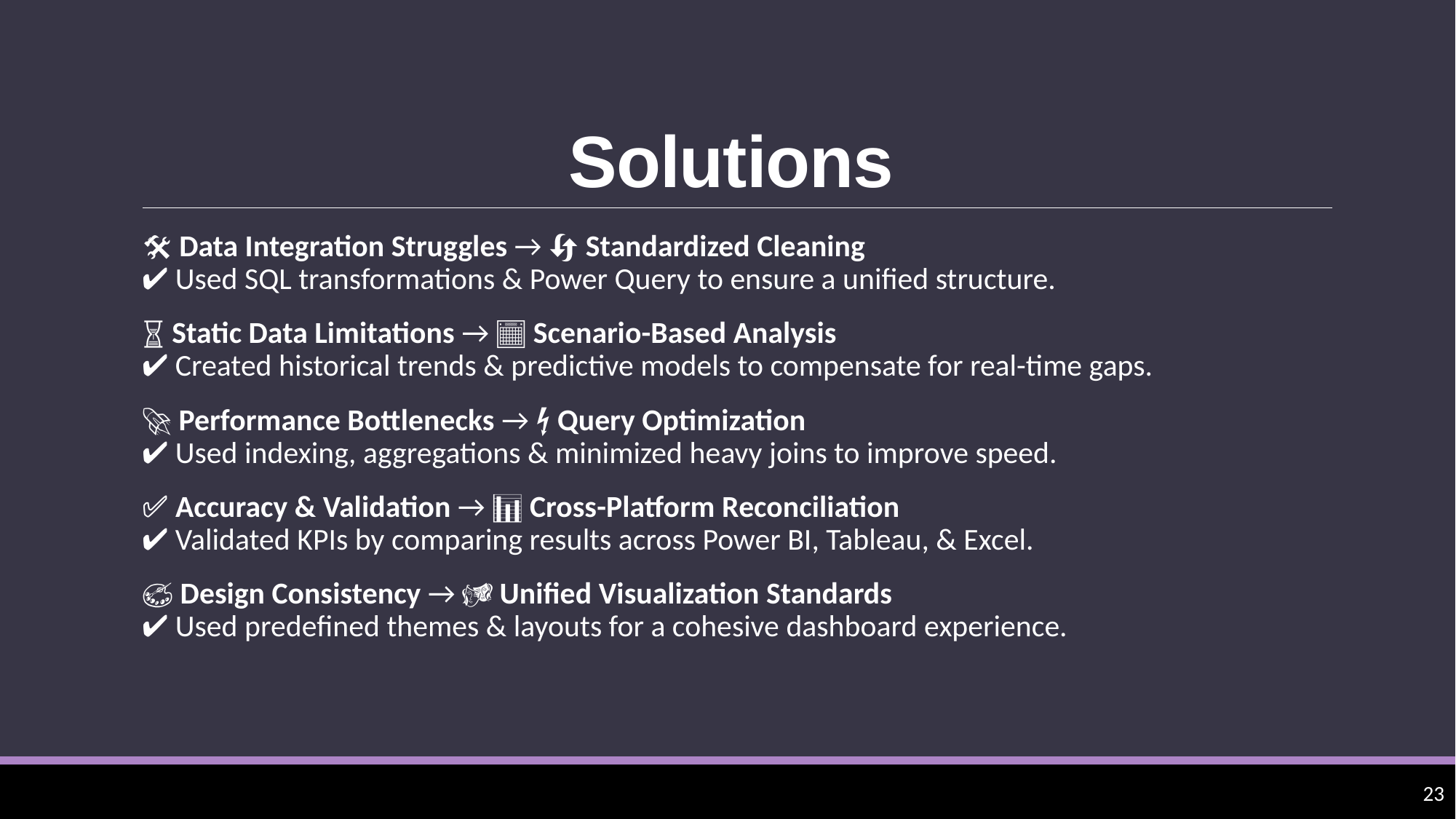

# Solutions
🛠 Data Integration Struggles → 🔄 Standardized Cleaning
✔ Used SQL transformations & Power Query to ensure a unified structure.
⏳ Static Data Limitations → 📅 Scenario-Based Analysis
✔ Created historical trends & predictive models to compensate for real-time gaps.
🚀 Performance Bottlenecks → ⚡ Query Optimization
✔ Used indexing, aggregations & minimized heavy joins to improve speed.
✅ Accuracy & Validation → 📊 Cross-Platform Reconciliation
✔ Validated KPIs by comparing results across Power BI, Tableau, & Excel.
🎨 Design Consistency → 🎭 Unified Visualization Standards
✔ Used predefined themes & layouts for a cohesive dashboard experience.
23